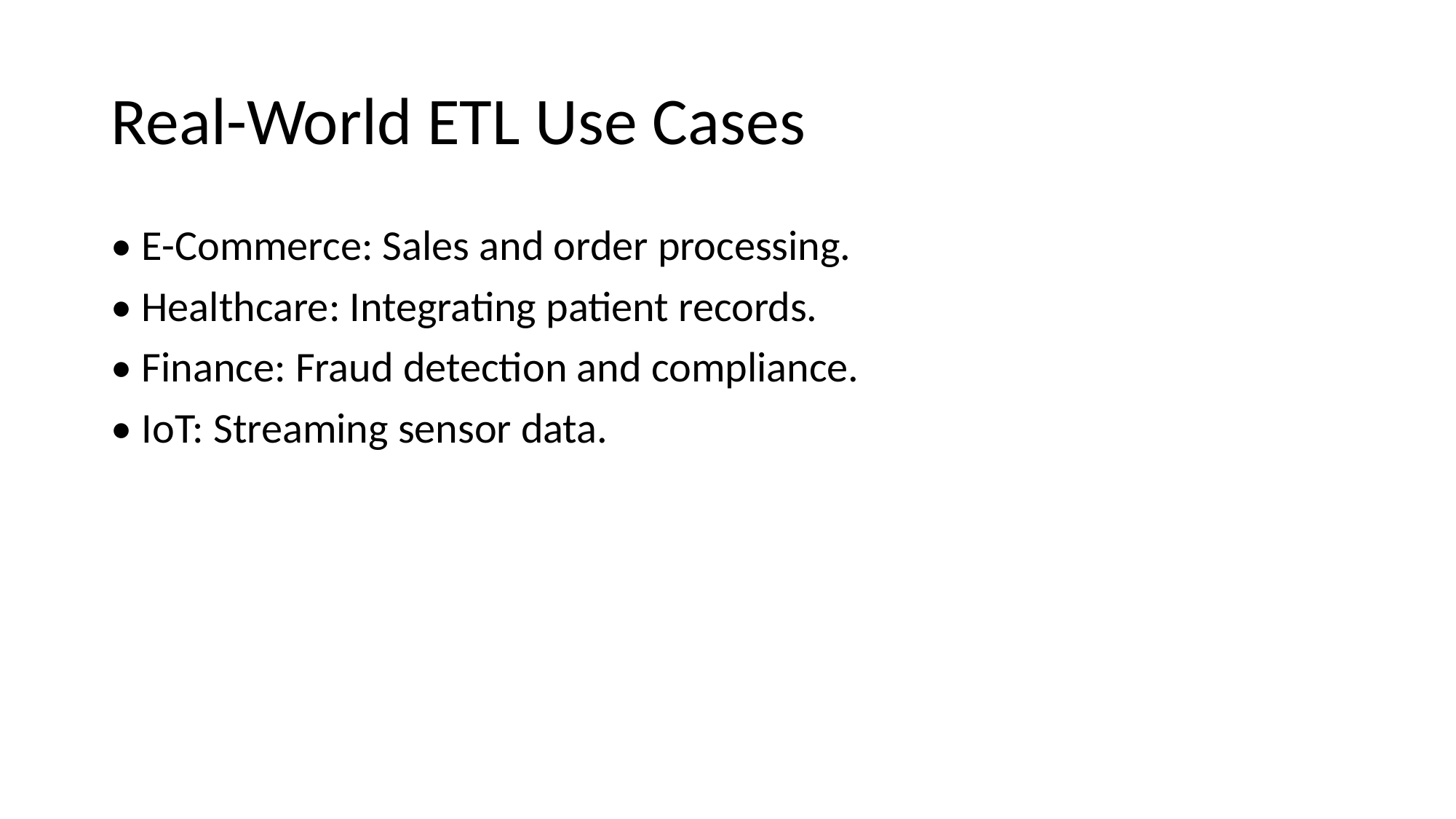

# Real-World ETL Use Cases
• E-Commerce: Sales and order processing.
• Healthcare: Integrating patient records.
• Finance: Fraud detection and compliance.
• IoT: Streaming sensor data.